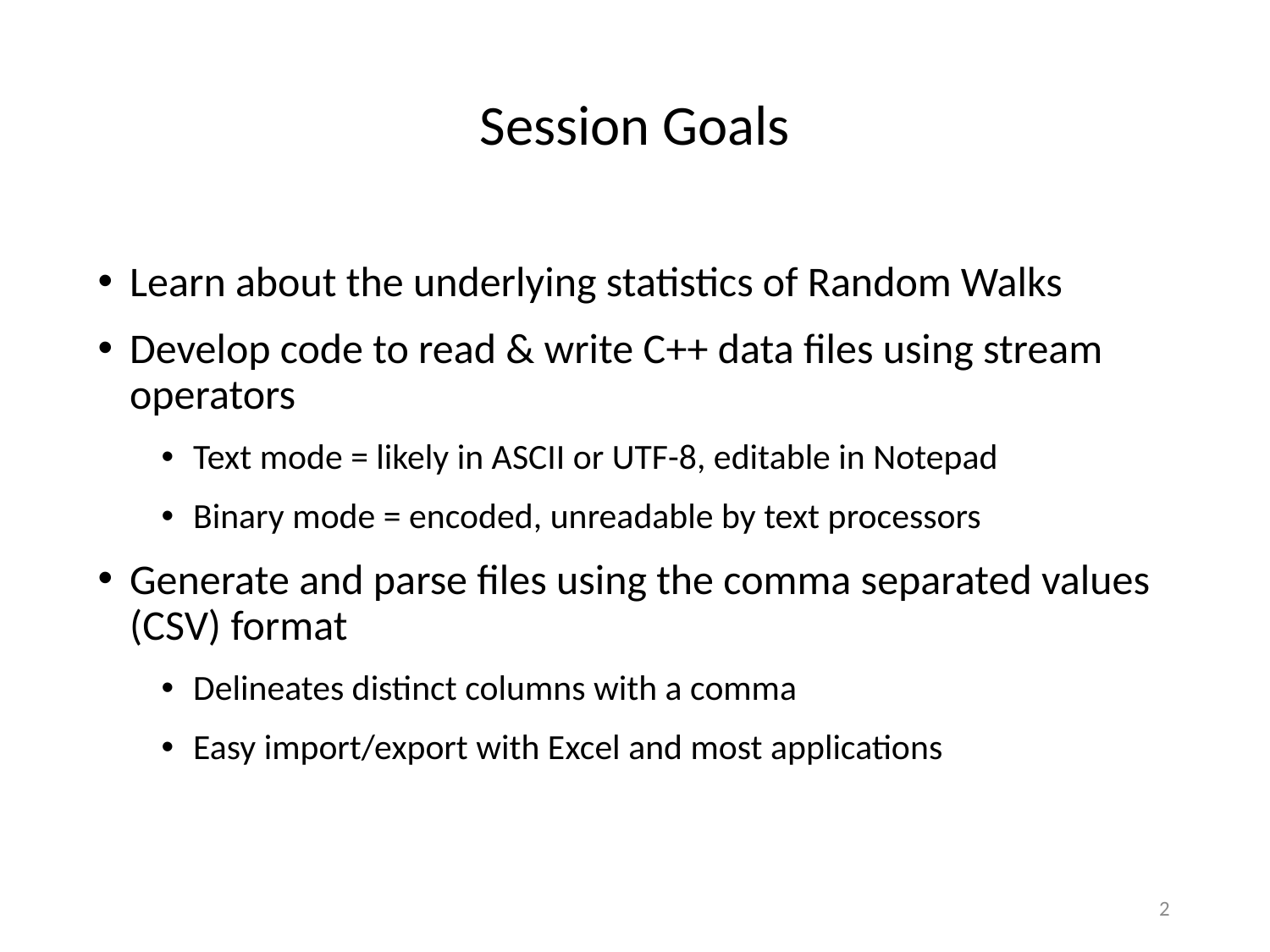

# Session Goals
Learn about the underlying statistics of Random Walks
Develop code to read & write C++ data files using stream operators
Text mode = likely in ASCII or UTF-8, editable in Notepad
Binary mode = encoded, unreadable by text processors
Generate and parse files using the comma separated values (CSV) format
Delineates distinct columns with a comma
Easy import/export with Excel and most applications
2